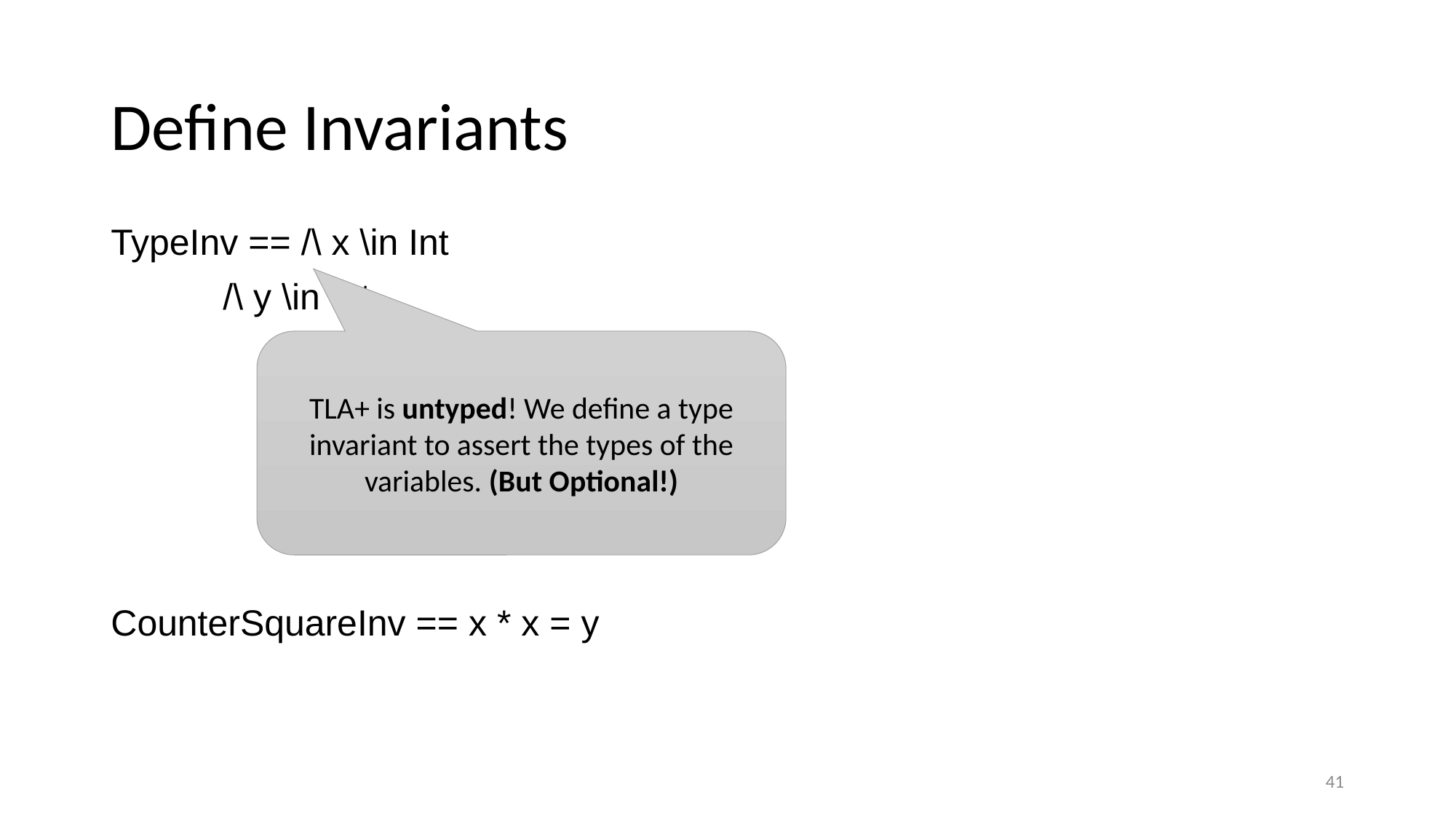

# Define Invariants
TypeInv == /\ x \in Int
           /\ y \in Int

CounterSquareInv == x * x = y
TLA+ is untyped! We define a type invariant to assert the types of the variables. (But Optional!)
41